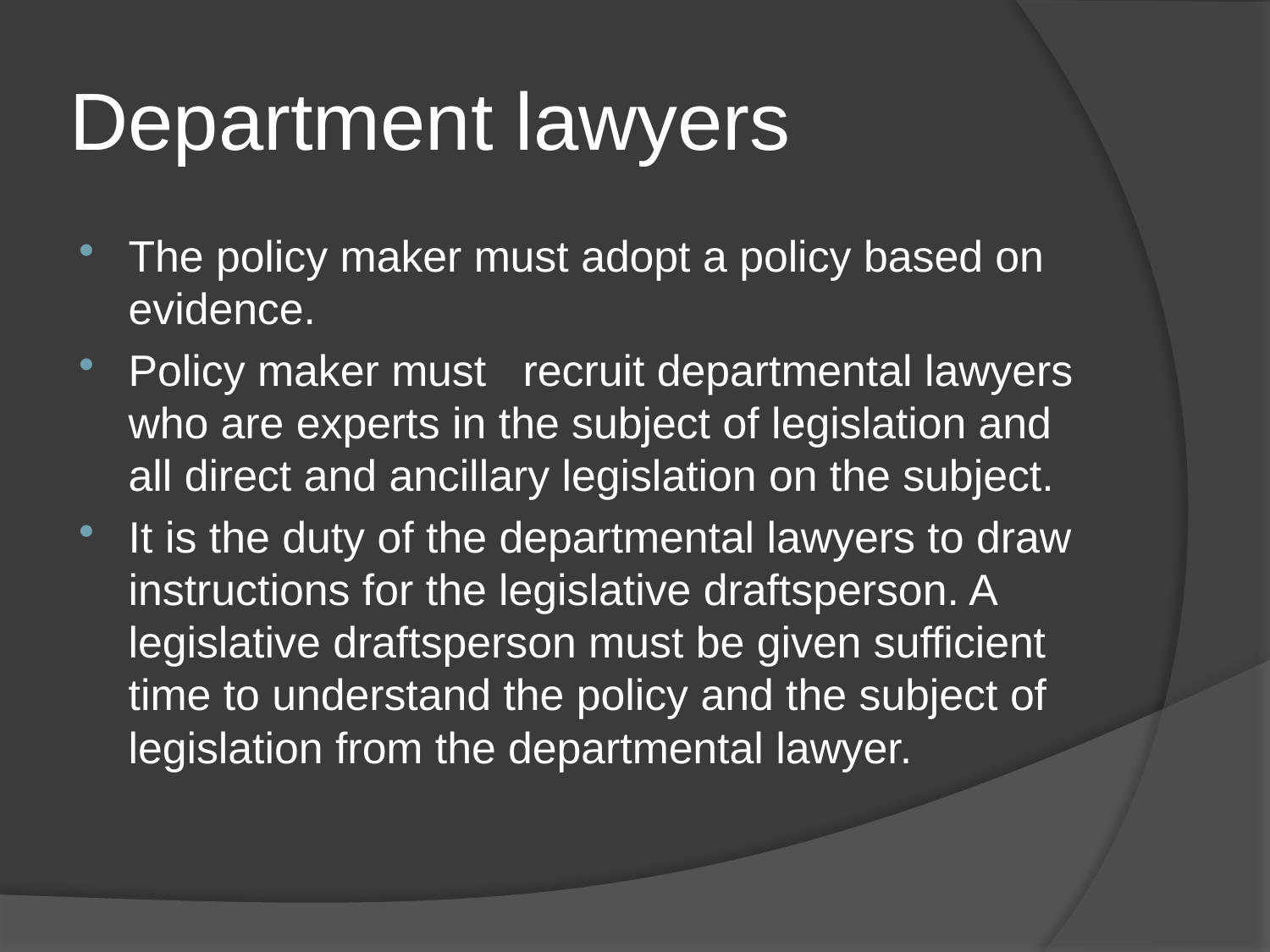

# Department lawyers
The policy maker must adopt a policy based on evidence.
Policy maker must   recruit departmental lawyers who are experts in the subject of legislation and all direct and ancillary legislation on the subject.
It is the duty of the departmental lawyers to draw instructions for the legislative draftsperson. A legislative draftsperson must be given sufficient time to understand the policy and the subject of legislation from the departmental lawyer.